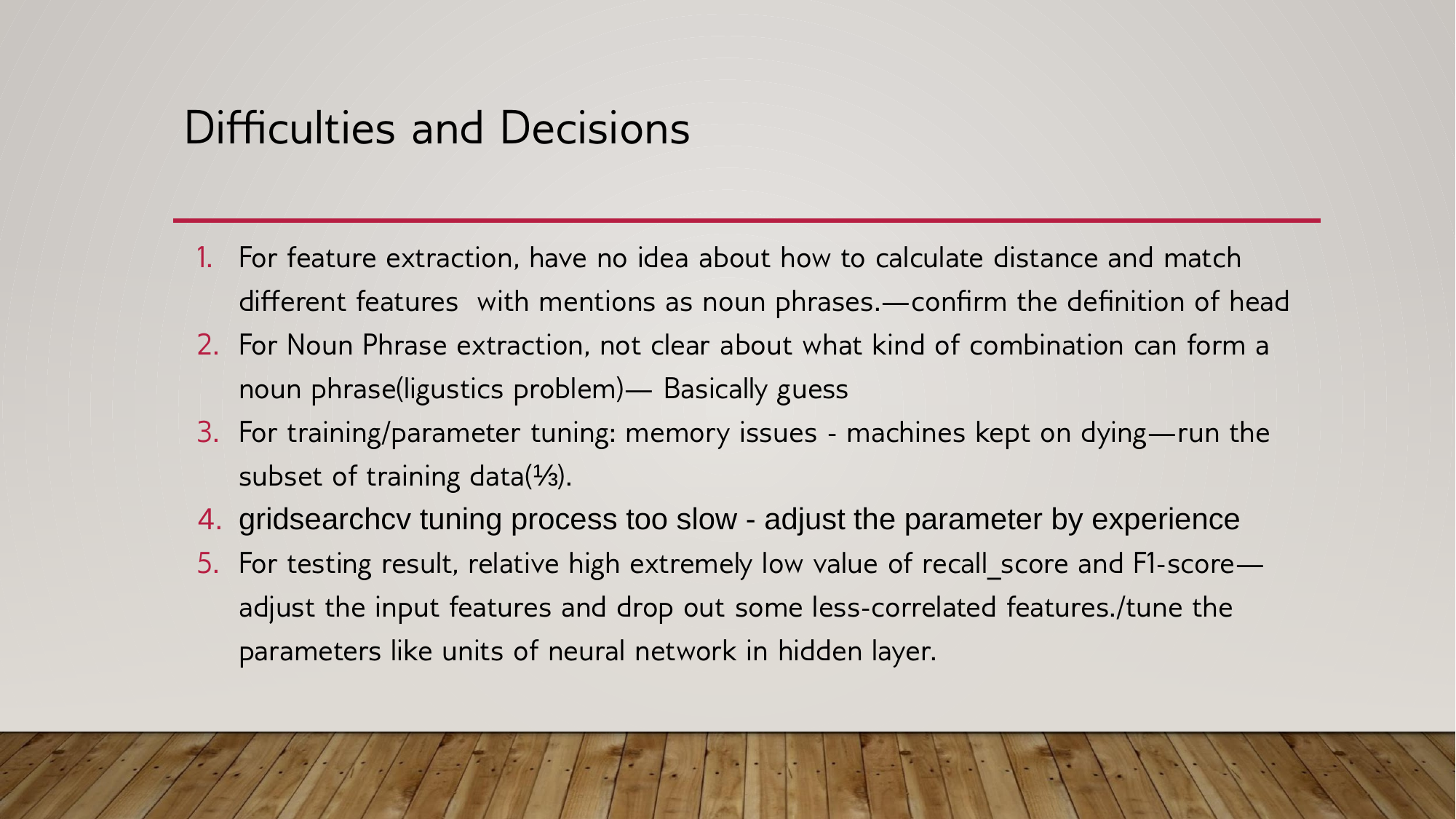

# Difficulties and Decisions

For feature extraction, have no idea about how to calculate distance and match different features  with mentions as noun phrases.—confirm the definition of head
For Noun Phrase extraction, not clear about what kind of combination can form a noun phrase(ligustics problem)— Basically guess
For training/parameter tuning: memory issues - machines kept on dying—run the subset of training data(⅓).
gridsearchcv tuning process too slow - adjust the parameter by experience
For testing result, relative high extremely low value of recall_score and F1-score—adjust the input features and drop out some less-correlated features./tune the parameters like units of neural network in hidden layer.